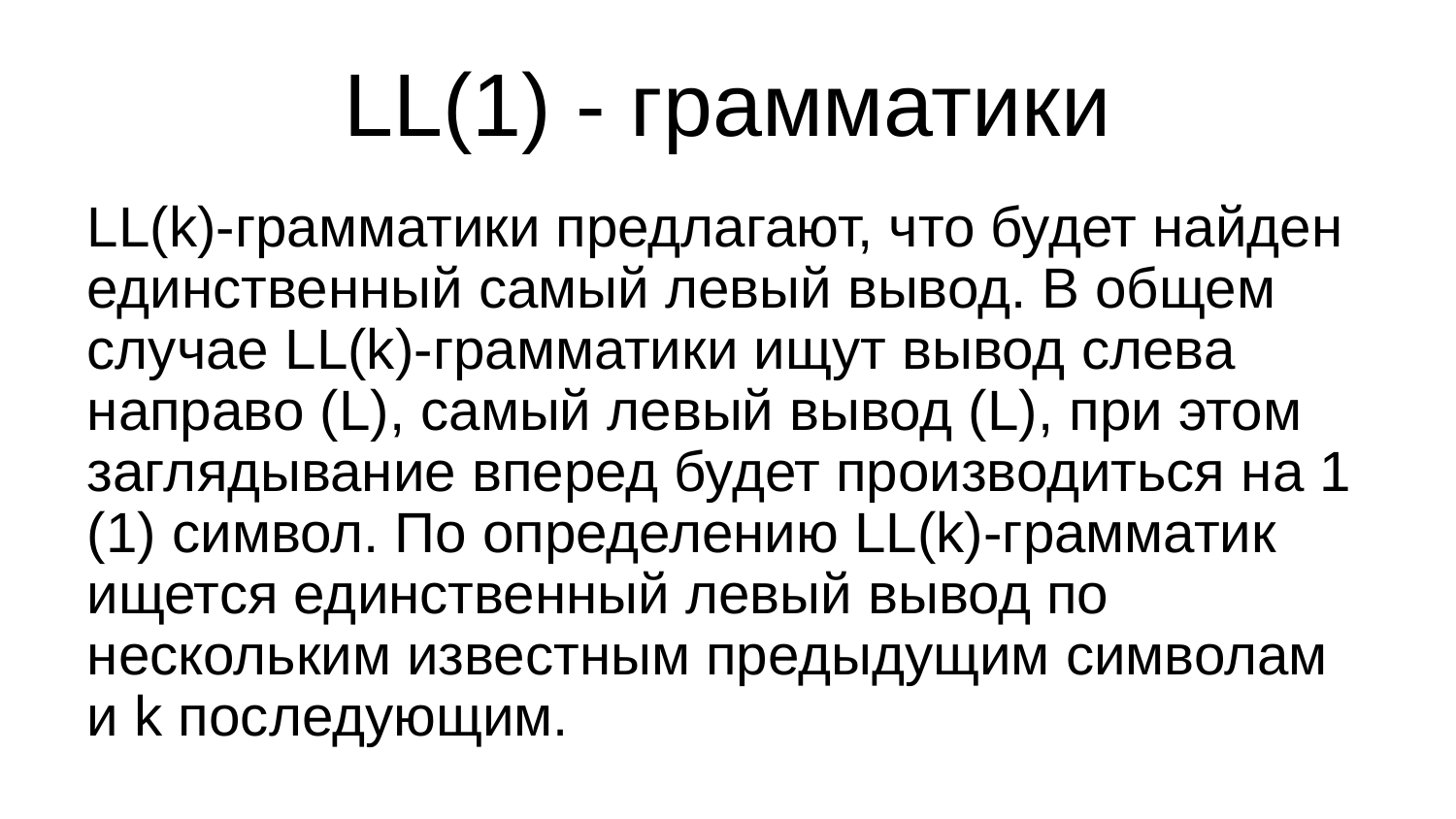

LL(1) - грамматики
LL(k)-грамматики предлагают, что будет найден единственный самый левый вывод. В общем случае LL(k)-грамматики ищут вывод слева направо (L), самый левый вывод (L), при этом заглядывание вперед будет производиться на 1 (1) символ. По определению LL(k)-грамматик ищется единственный левый вывод по нескольким известным предыдущим символам и k последующим.